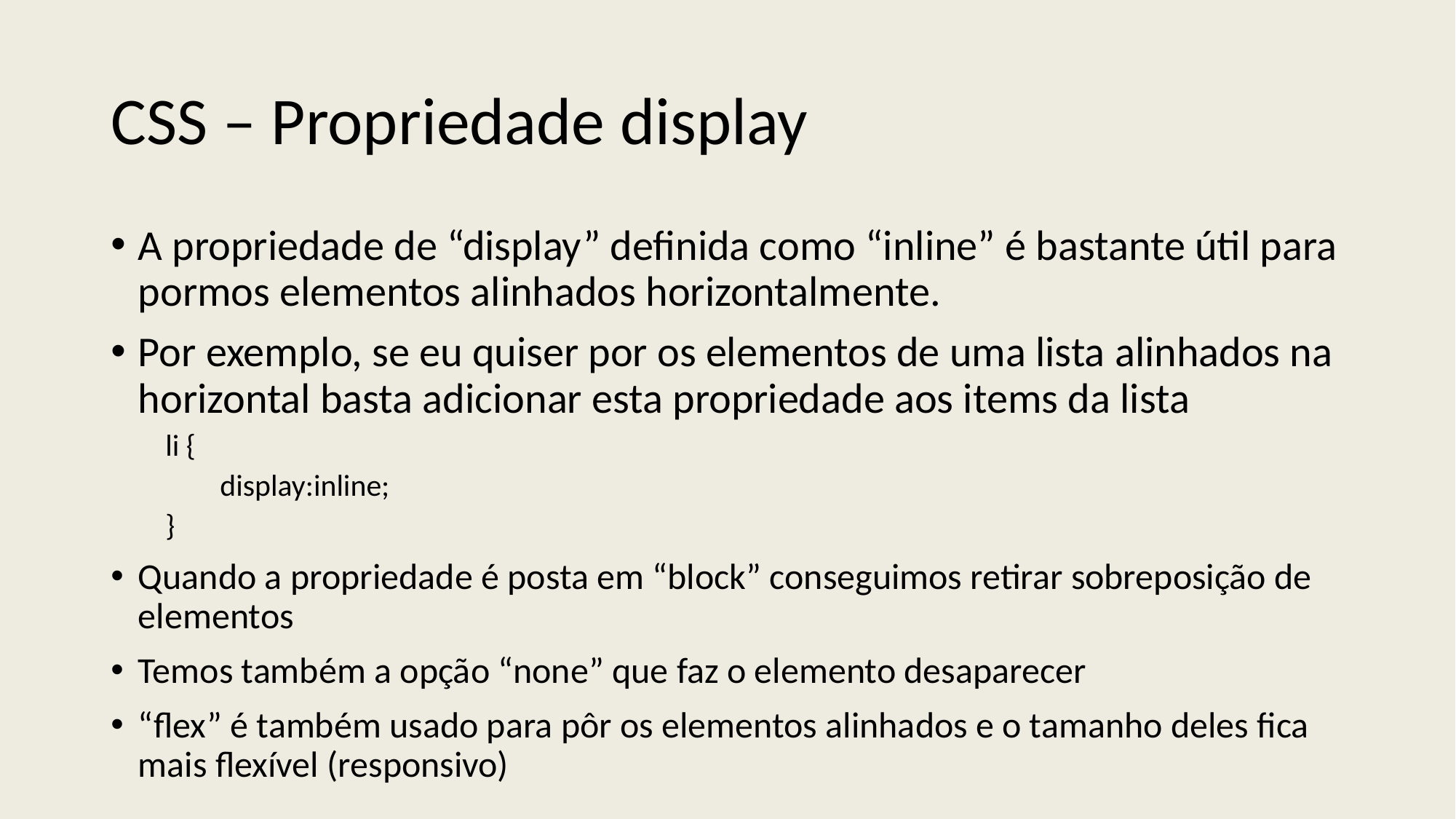

# CSS – Propriedade display
A propriedade de “display” definida como “inline” é bastante útil para pormos elementos alinhados horizontalmente.
Por exemplo, se eu quiser por os elementos de uma lista alinhados na horizontal basta adicionar esta propriedade aos items da lista
li {
display:inline;
}
Quando a propriedade é posta em “block” conseguimos retirar sobreposição de elementos
Temos também a opção “none” que faz o elemento desaparecer
“flex” é também usado para pôr os elementos alinhados e o tamanho deles fica mais flexível (responsivo)